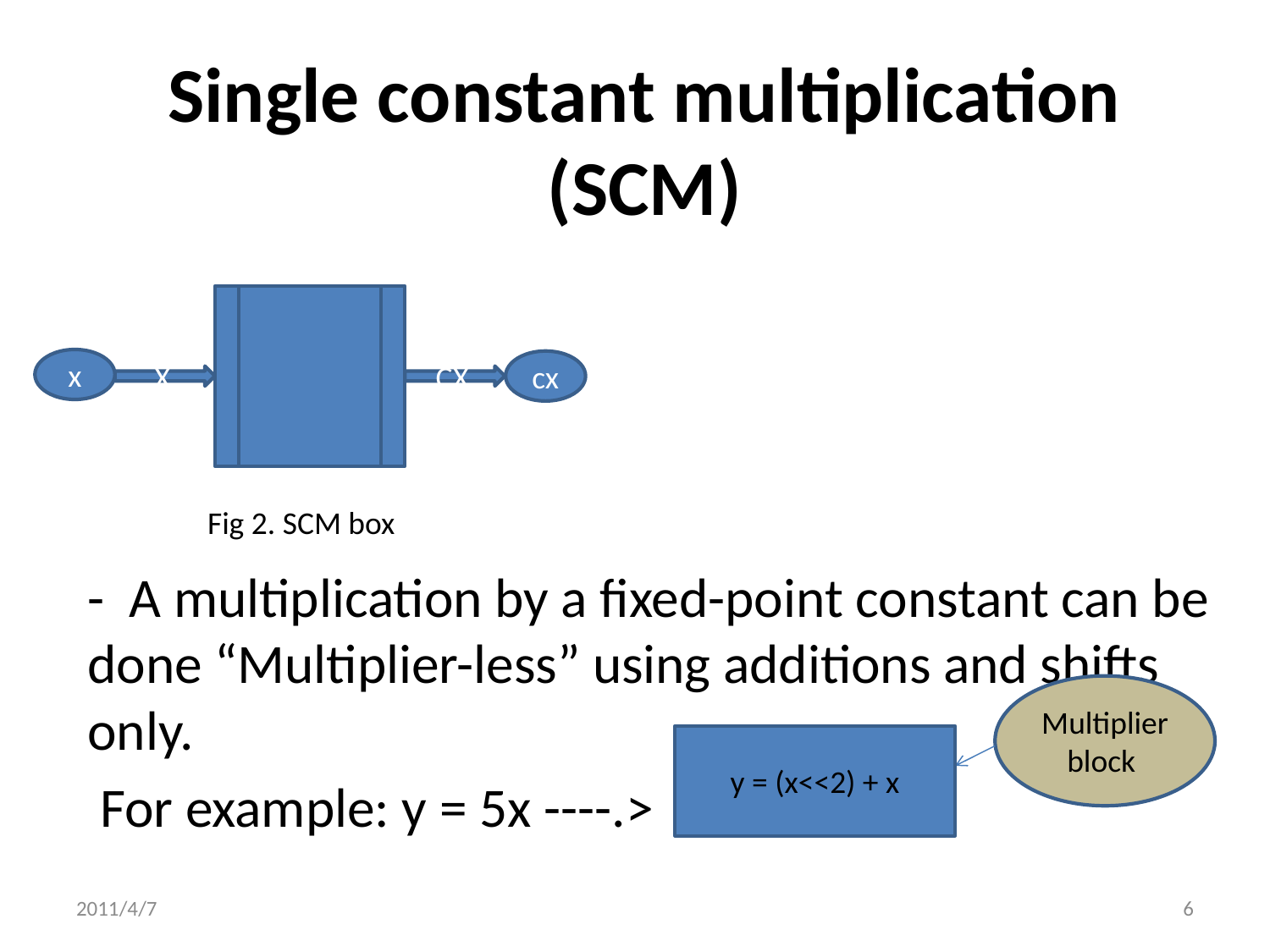

# Single constant multiplication (SCM)

-  A multiplication by a fixed-point constant can be done “Multiplier-less” using additions and shifts only.
 For example: y = 5x ----.>

x
cx
X
CX
Fig 2. SCM box
Multiplier block
y = (x<<2) + x
2011/4/7
6